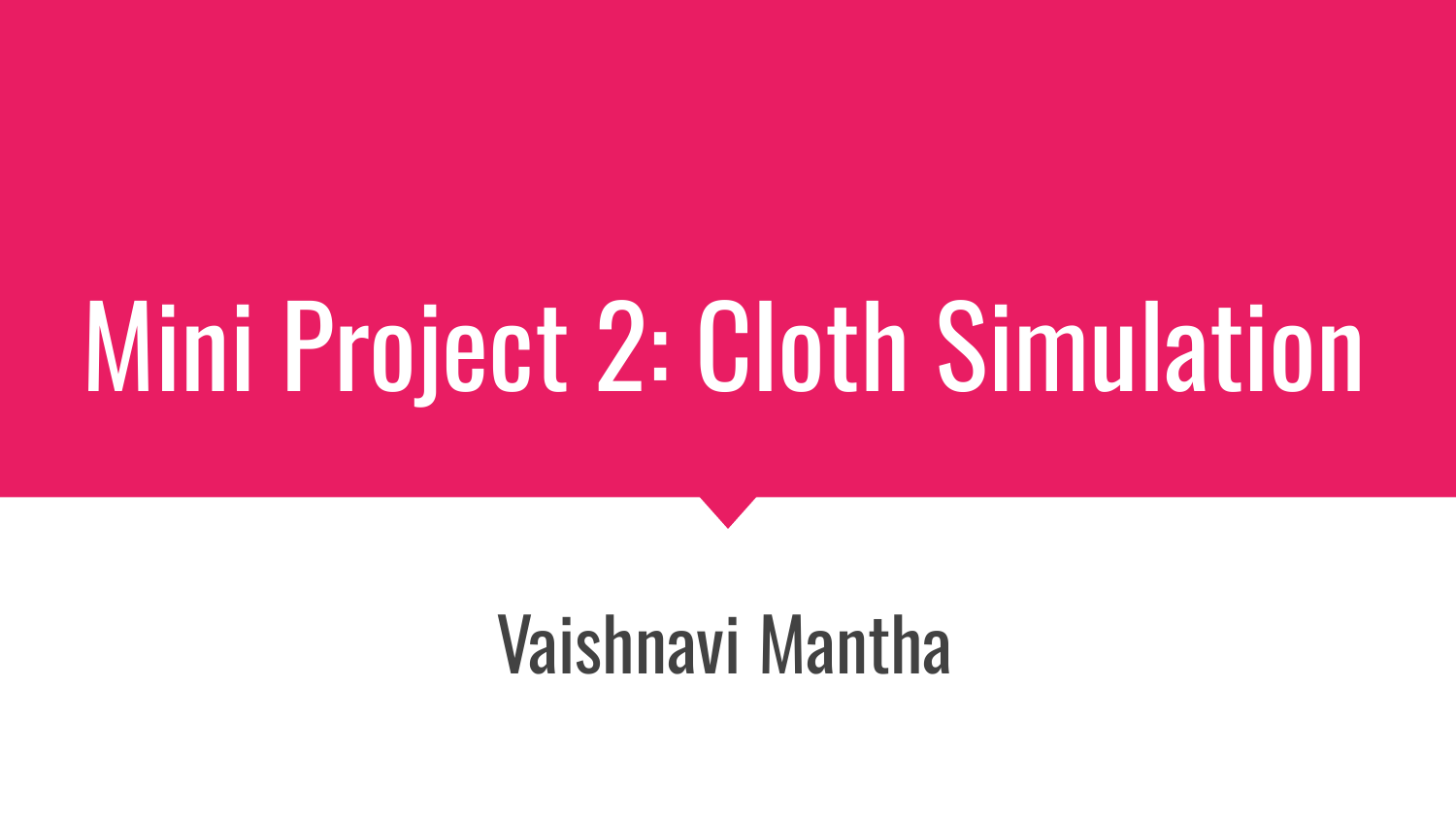

# Mini Project 2: Cloth Simulation
Vaishnavi Mantha